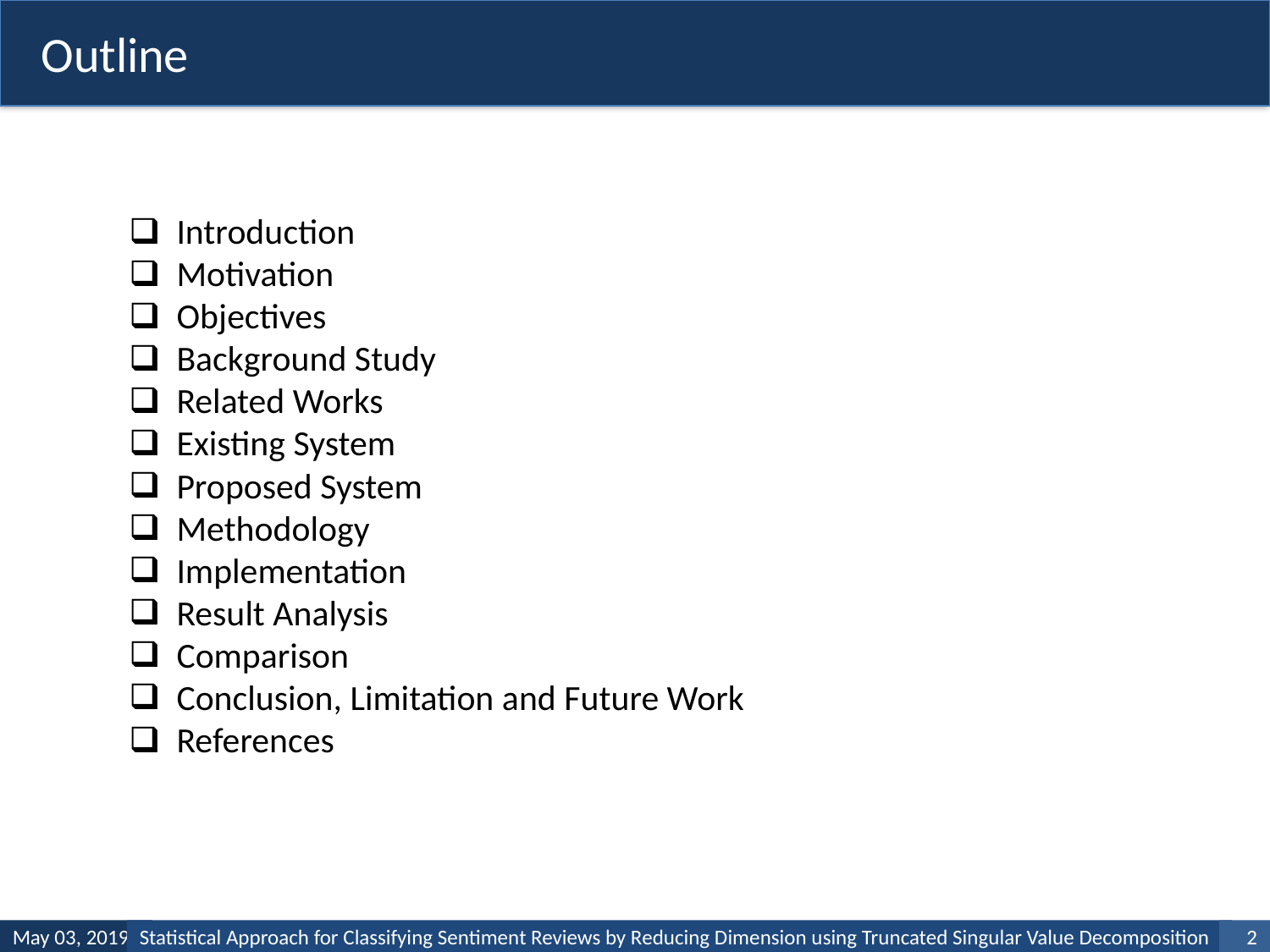

Outline
Introduction
Motivation
Objectives
Background Study
Related Works
Existing System
Proposed System
Methodology
Implementation
Result Analysis
Comparison
Conclusion, Limitation and Future Work
References

May 03, 2019
Statistical Approach for Classifying Sentiment Reviews by Reducing Dimension using Truncated Singular Value Decomposition
2